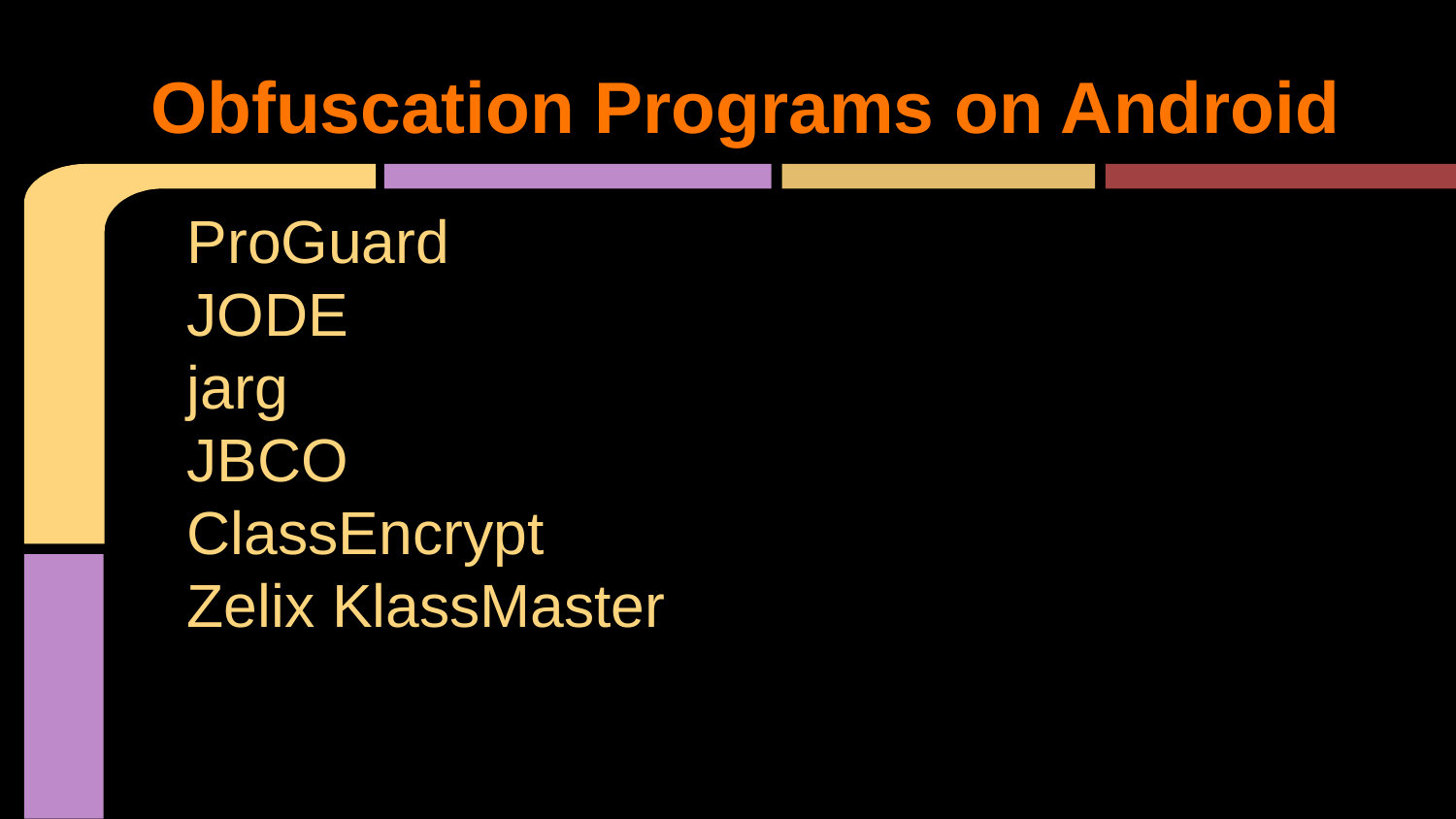

# Obfuscation Programs on Android
ProGuard
JODE
jarg
JBCO
ClassEncrypt
Zelix KlassMaster